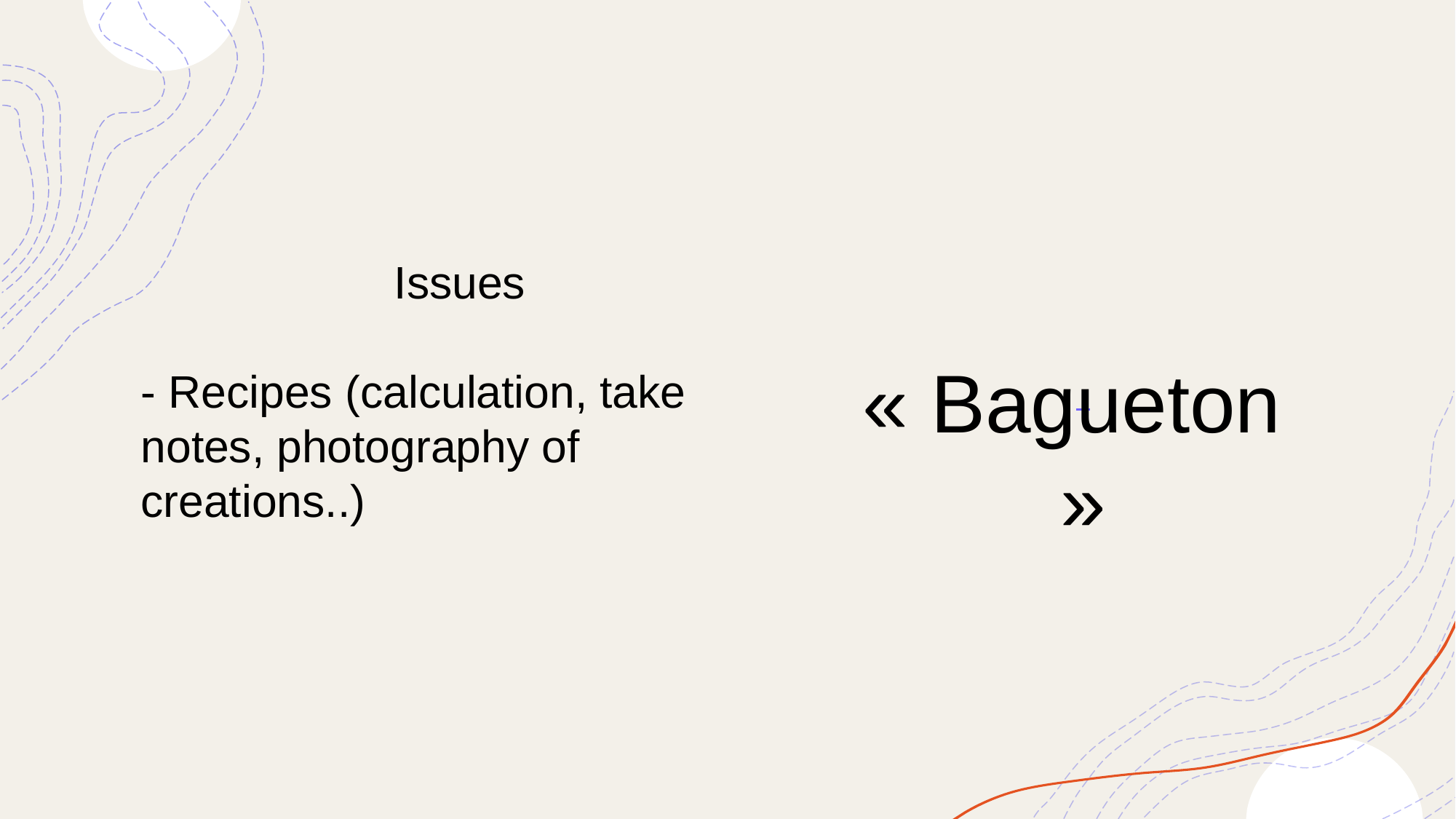

Issues

- Recipes (calculation, take notes, photography of creations..)

« Bagueton »

ADRAR 2024
10